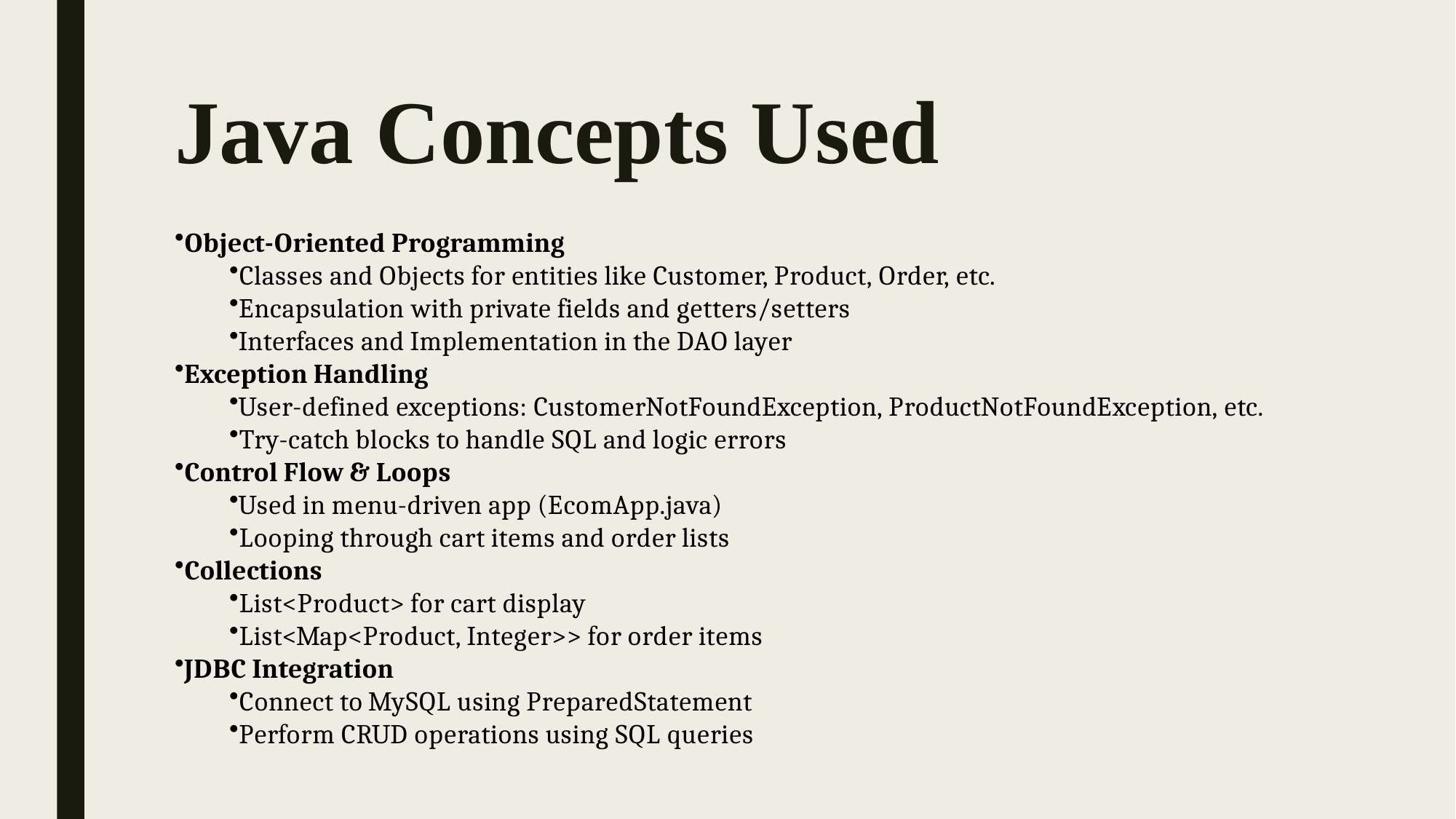

# Java Concepts Used

Object-Oriented Programming
Classes and Objects for entities like Customer, Product, Order, etc.
Encapsulation with private fields and getters/setters
Interfaces and Implementation in the DAO layer
Exception Handling
User-defined exceptions: CustomerNotFoundException, ProductNotFoundException, etc.
Try-catch blocks to handle SQL and logic errors
Control Flow & Loops
Used in menu-driven app (EcomApp.java)
Looping through cart items and order lists
Collections
List<Product> for cart display
List<Map<Product, Integer>> for order items
JDBC Integration
Connect to MySQL using PreparedStatement
Perform CRUD operations using SQL queries